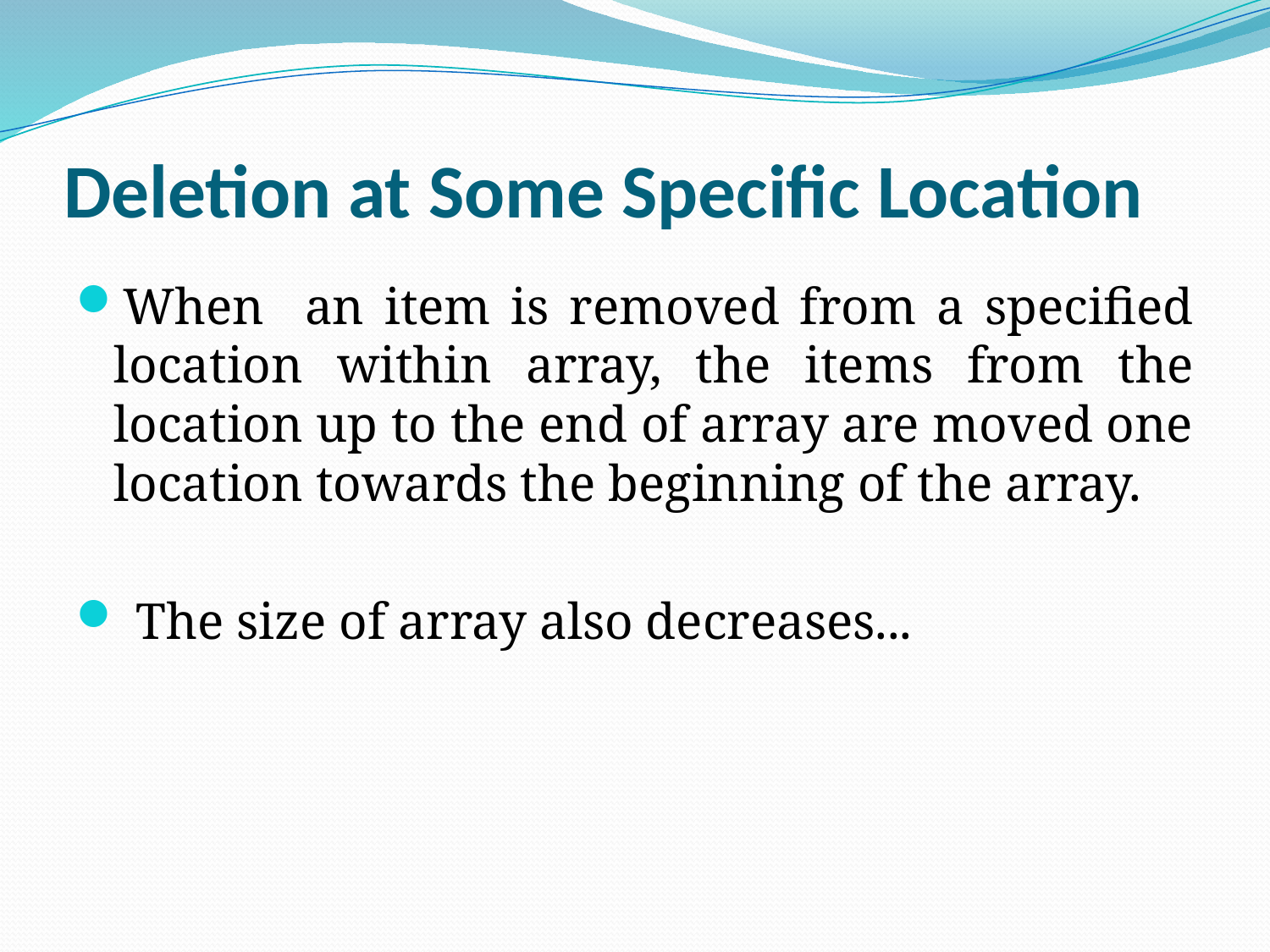

# Deletion at Some Specific Location
When  an item is removed from a specified location within array, the items from the location up to the end of array are moved one location towards the beginning of the array.

 The size of array also decreases...